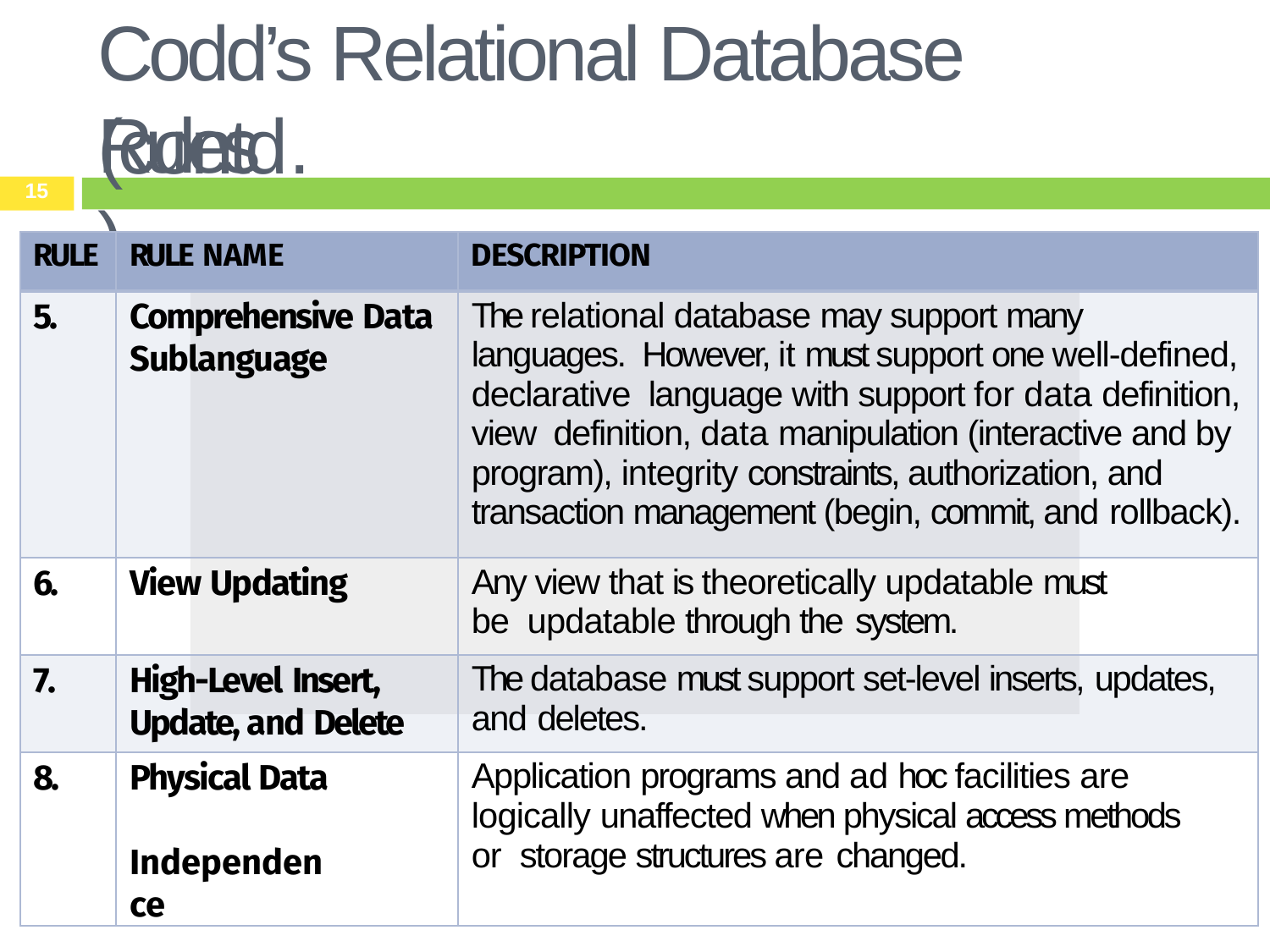

# Codd’s Relational Database Rules
(contd.)
15

| RULE | RULE NAME | DESCRIPTION |
| --- | --- | --- |
| 5. | Comprehensive Data Sublanguage | The relational database may support many languages. However, it must support one well-defined, declarative language with support for data definition, view definition, data manipulation (interactive and by program), integrity constraints, authorization, and transaction management (begin, commit, and rollback). |
| 6. | View Updating | Any view that is theoretically updatable must be updatable through the system. |
| 7. | High-Level Insert, Update, and Delete | The database must support set-level inserts, updates, and deletes. |
| 8. | Physical Data Independence | Application programs and ad hoc facilities are logically unaffected when physical access methods or storage structures are changed. |